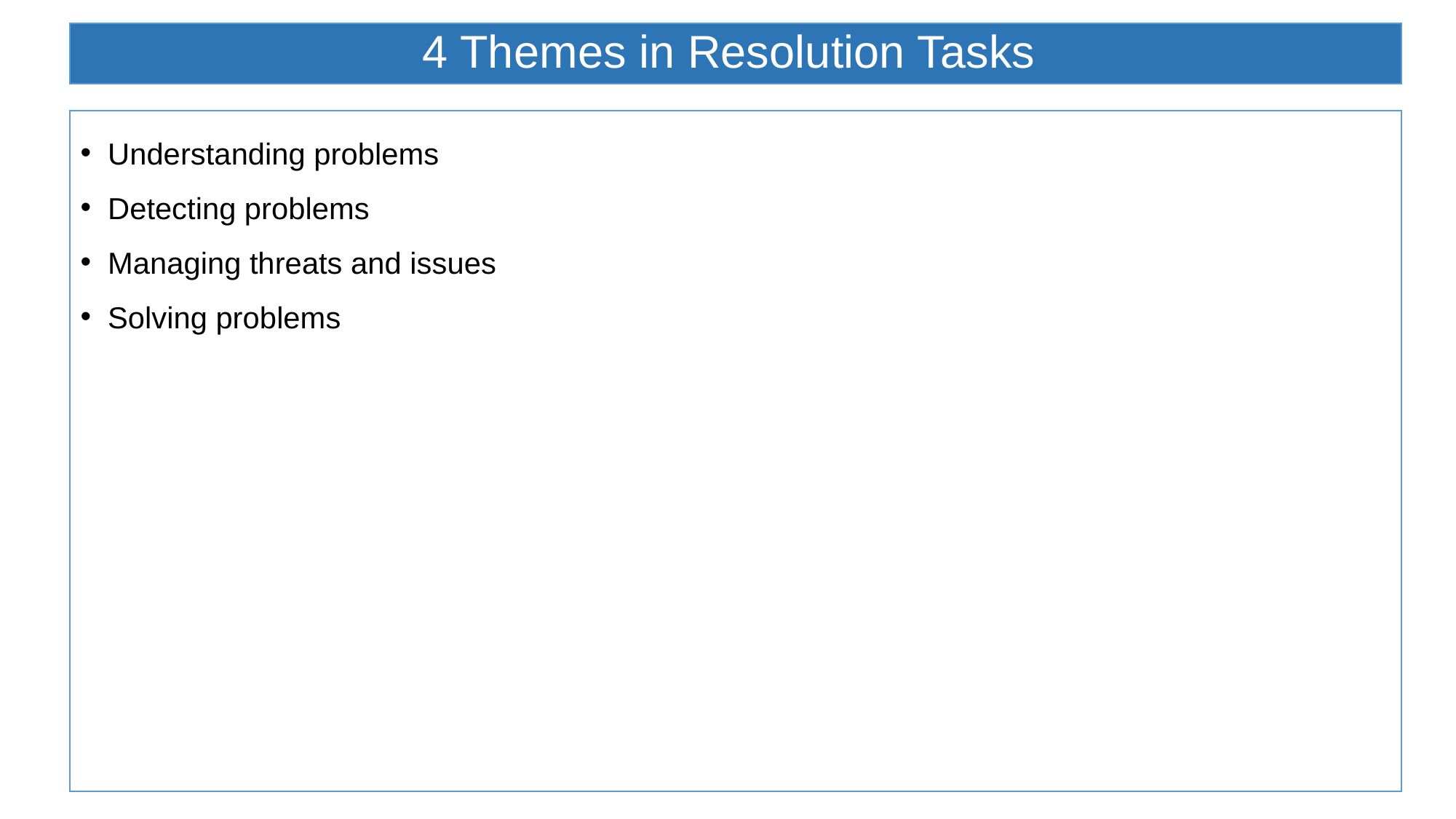

# 4 Themes in Resolution Tasks
Understanding problems
Detecting problems
Managing threats and issues
Solving problems